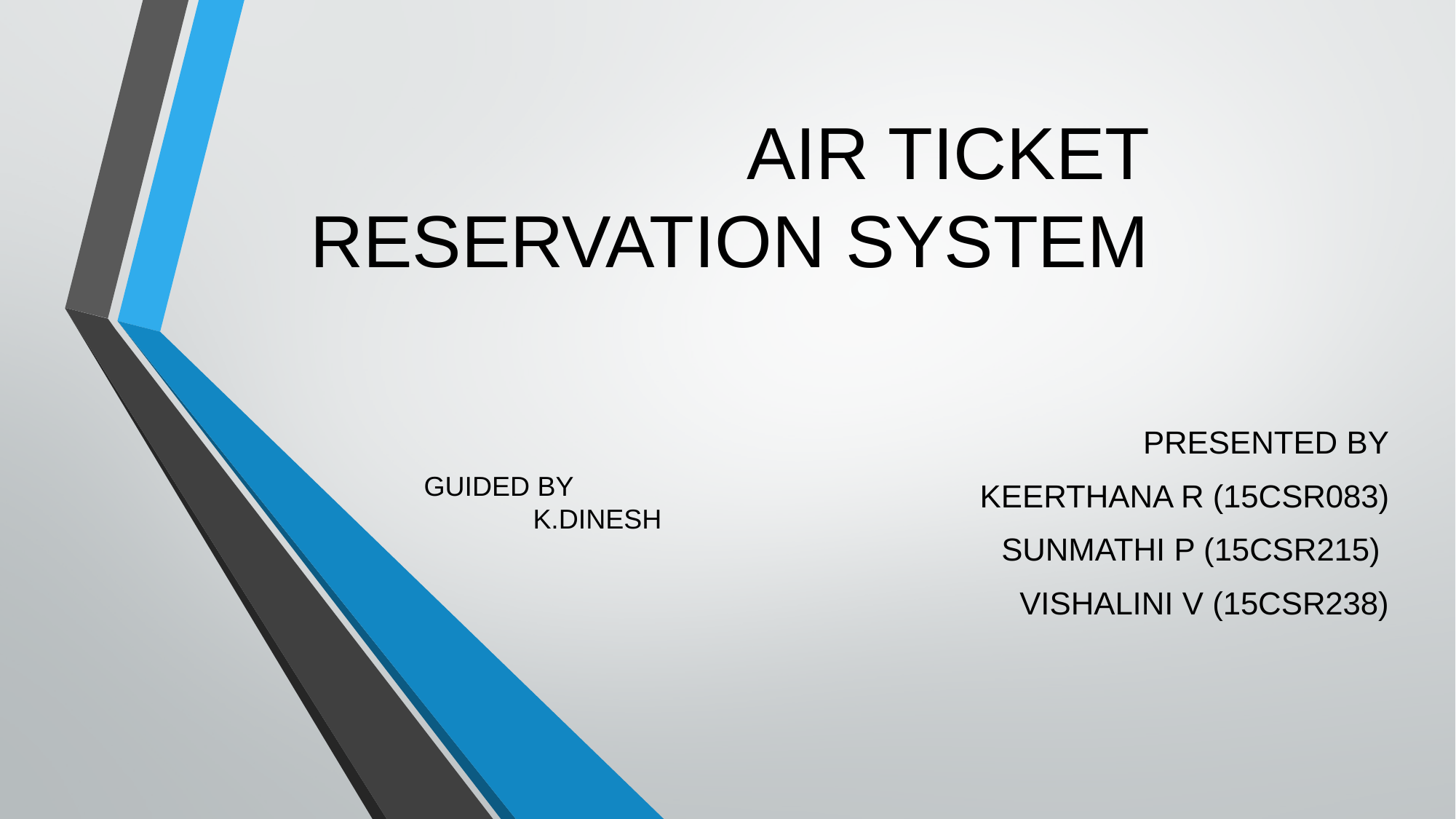

# AIR TICKET RESERVATION SYSTEM
			PRESENTED BY
			   KEERTHANA R (15CSR083)
			SUNMATHI P (15CSR215)
	                        VISHALINI V (15CSR238)

GUIDED BY
	K.DINESH